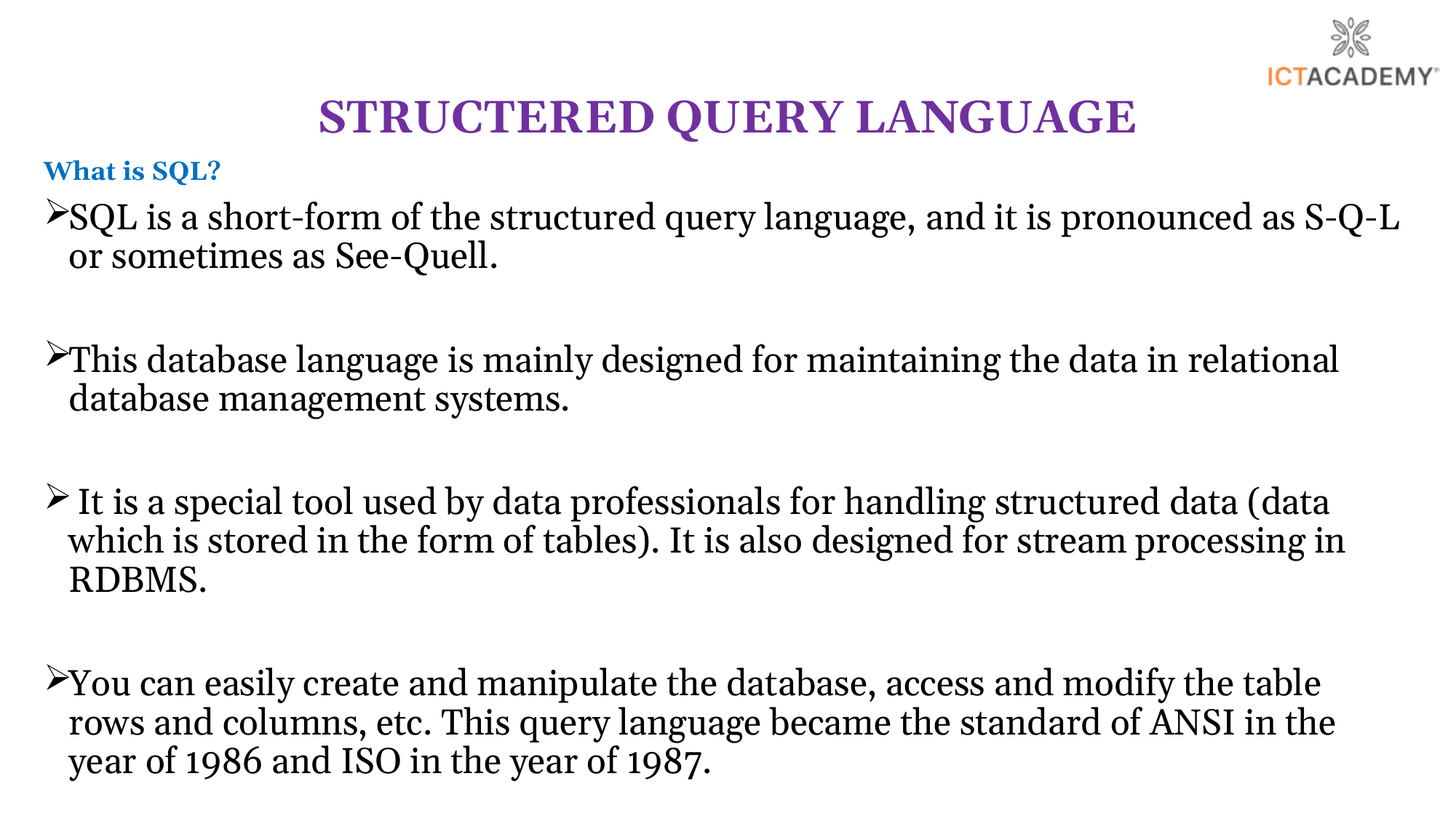

# STRUCTERED QUERY LANGUAGE
What is SQL?
SQL is a short-form of the structured query language, and it is pronounced as S-Q-L or sometimes as See-Quell.

This database language is mainly designed for maintaining the data in relational database management systems.

 It is a special tool used by data professionals for handling structured data (data which is stored in the form of tables). It is also designed for stream processing in RDBMS.

You can easily create and manipulate the database, access and modify the table rows and columns, etc. This query language became the standard of ANSI in the year of 1986 and ISO in the year of 1987.